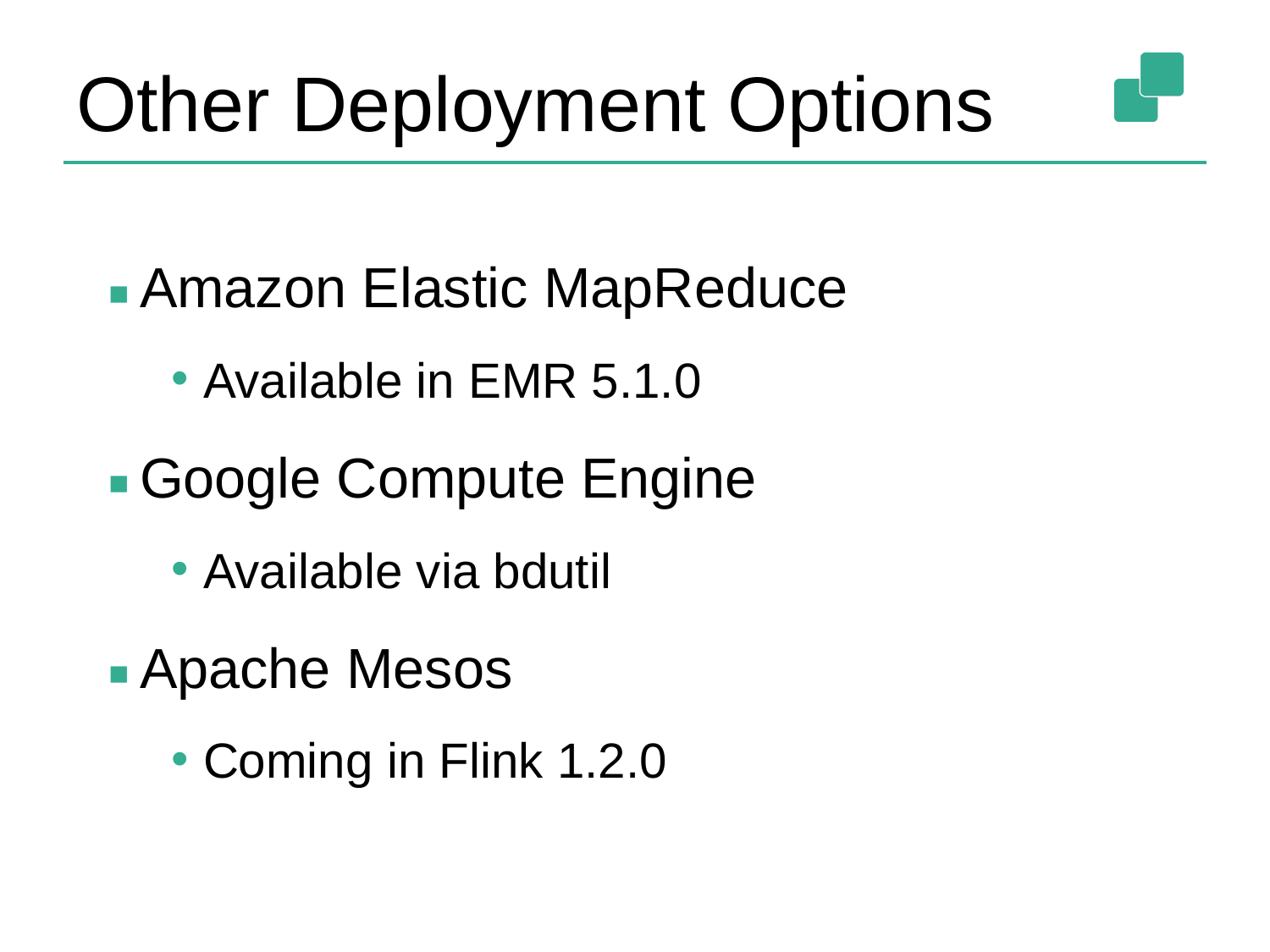

# Other Deployment Options
Amazon Elastic MapReduce
Available in EMR 5.1.0
Google Compute Engine
Available via bdutil
Apache Mesos
Coming in Flink 1.2.0